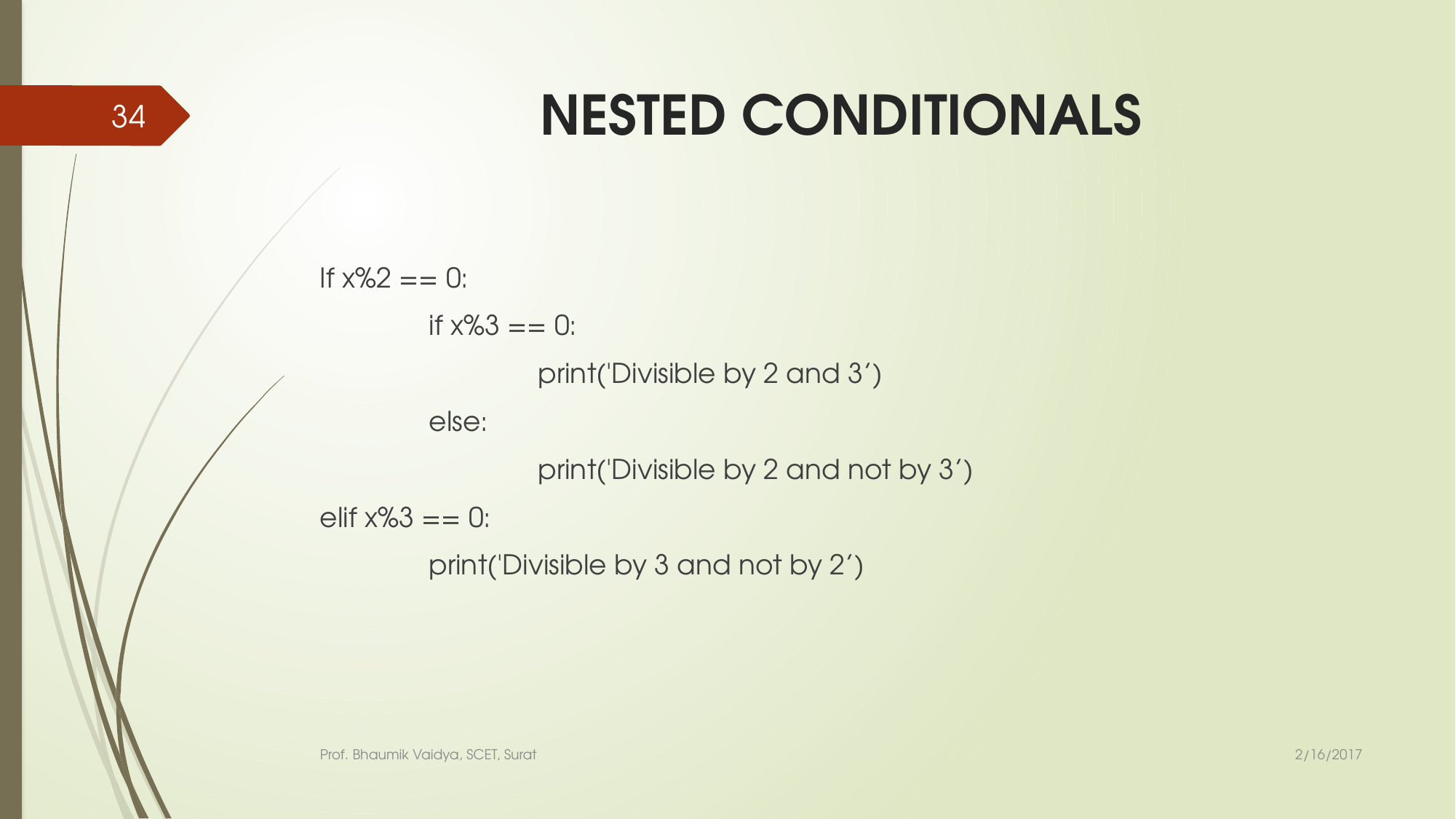

# NESTED CONDITIONALS
34
If x%2 == 0:
	if x%3 == 0:
		print('Divisible by 2 and 3’)
	else:
		print('Divisible by 2 and not by 3’)
elif x%3 == 0:
	print('Divisible by 3 and not by 2’)
2/16/2017
Prof. Bhaumik Vaidya, SCET, Surat